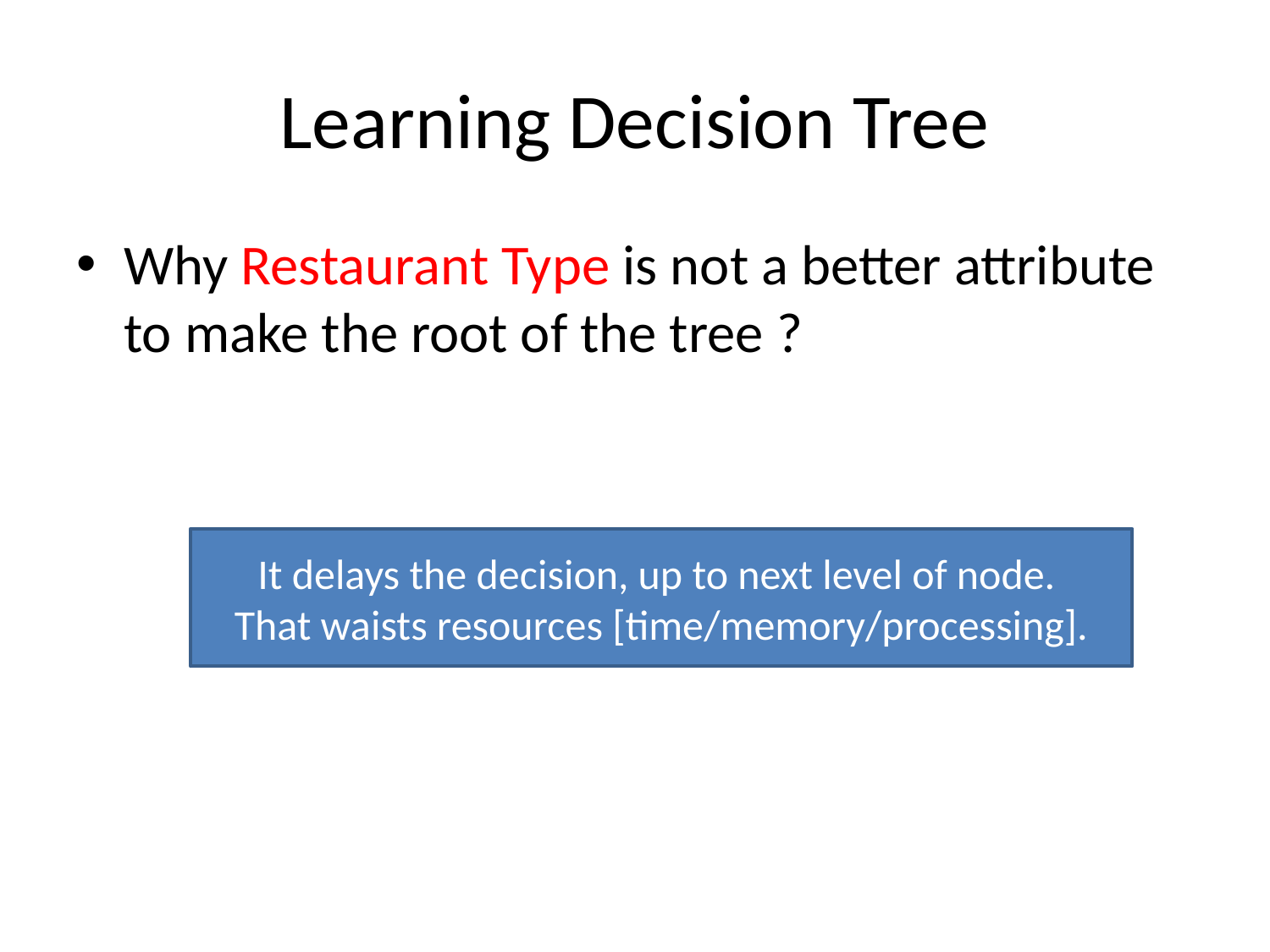

# Learning Decision Tree
Why Restaurant Type is not a better attribute to make the root of the tree ?

It delays the decision, up to next level of node.
That waists resources [time/memory/processing].